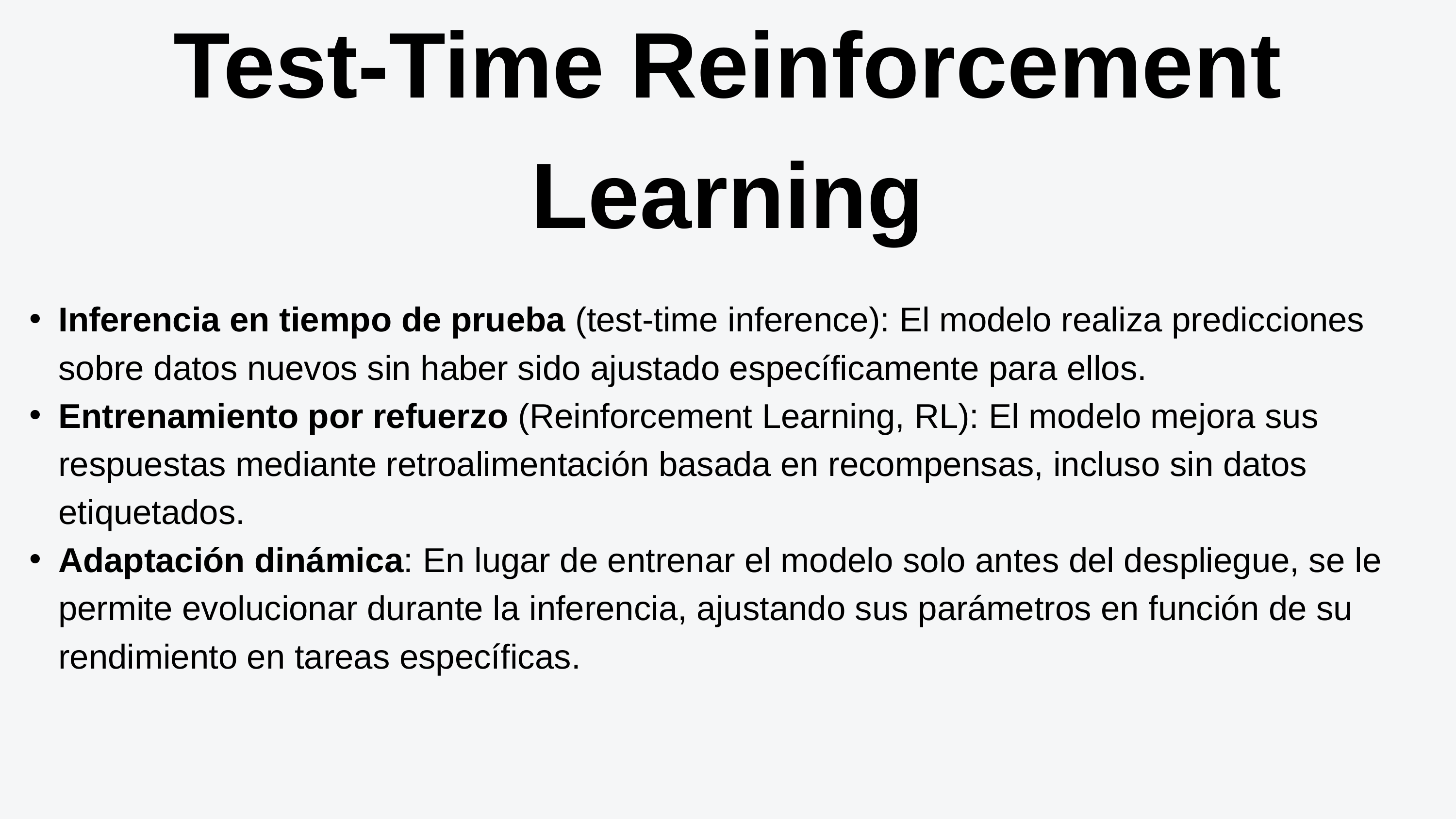

Test-Time Reinforcement Learning
Inferencia en tiempo de prueba (test-time inference): El modelo realiza predicciones sobre datos nuevos sin haber sido ajustado específicamente para ellos.
Entrenamiento por refuerzo (Reinforcement Learning, RL): El modelo mejora sus respuestas mediante retroalimentación basada en recompensas, incluso sin datos etiquetados.
Adaptación dinámica: En lugar de entrenar el modelo solo antes del despliegue, se le permite evolucionar durante la inferencia, ajustando sus parámetros en función de su rendimiento en tareas específicas.